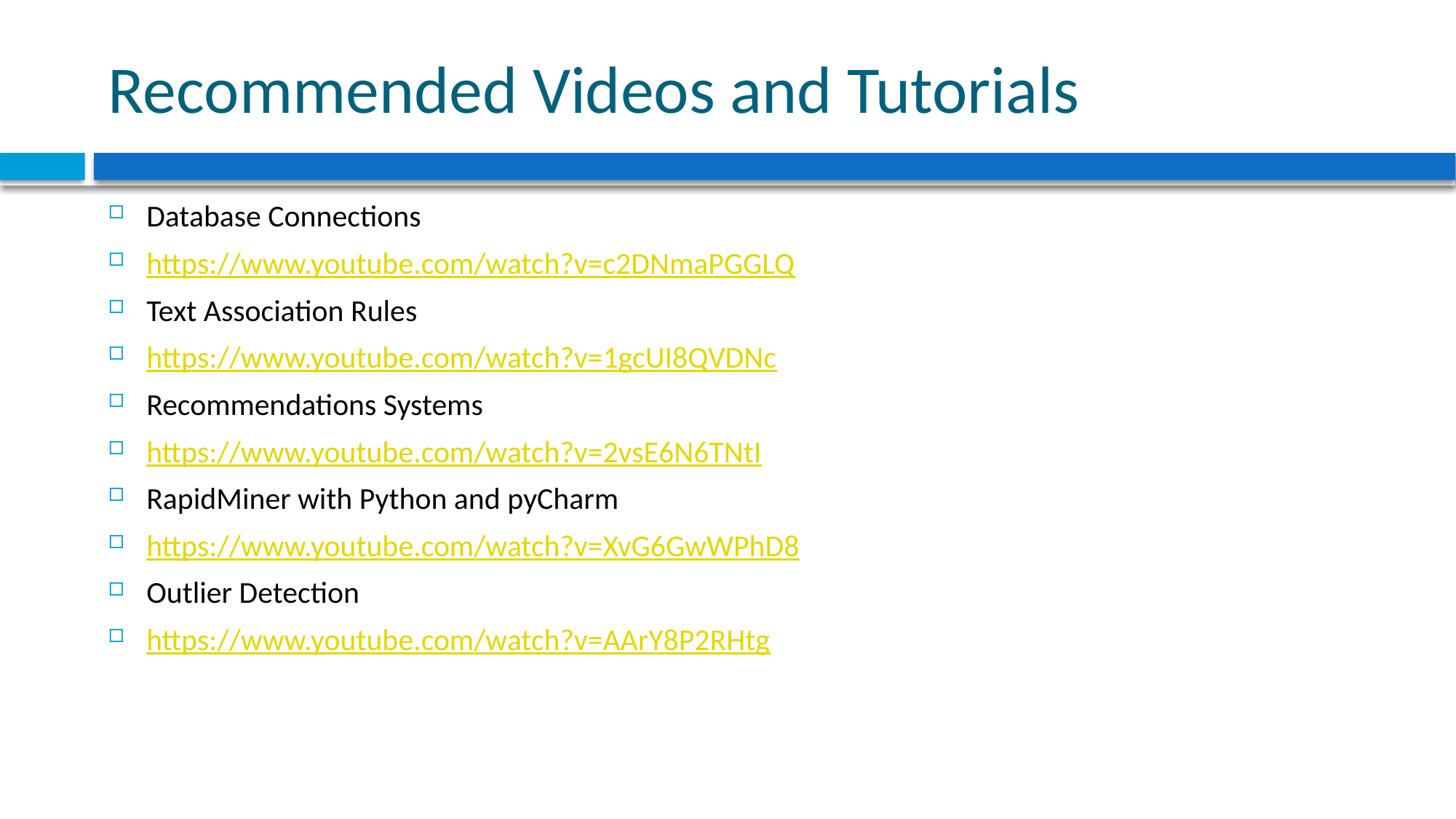

# Recommended Videos and Tutorials
Database Connections
https://www.youtube.com/watch?v=c2DNmaPGGLQ
Text Association Rules
https://www.youtube.com/watch?v=1gcUI8QVDNc
Recommendations Systems
https://www.youtube.com/watch?v=2vsE6N6TNtI
RapidMiner with Python and pyCharm
https://www.youtube.com/watch?v=XvG6GwWPhD8
Outlier Detection
https://www.youtube.com/watch?v=AArY8P2RHtg